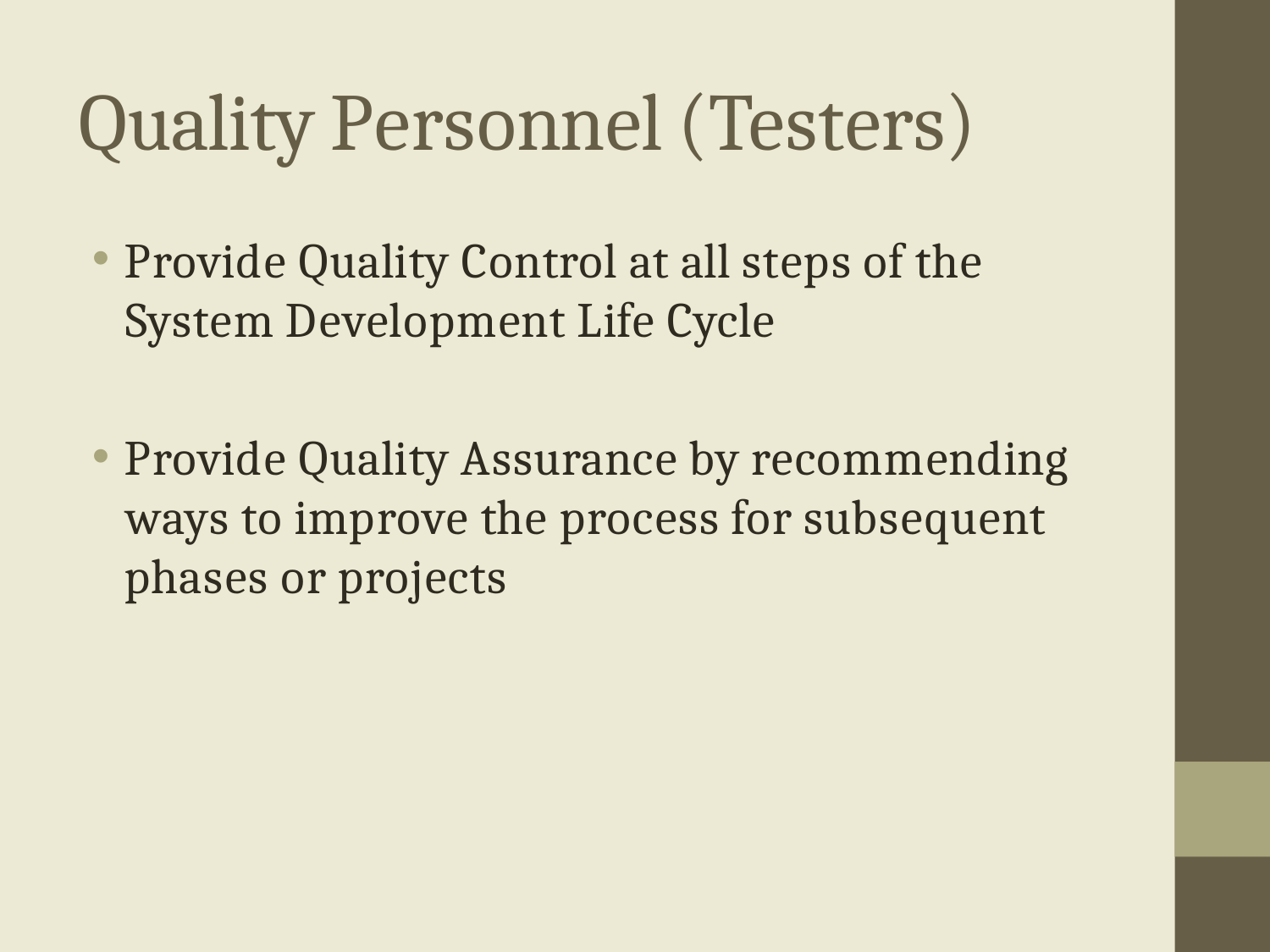

# Quality Personnel (Testers)
Provide Quality Control at all steps of the System Development Life Cycle

Provide Quality Assurance by recommending ways to improve the process for subsequent phases or projects